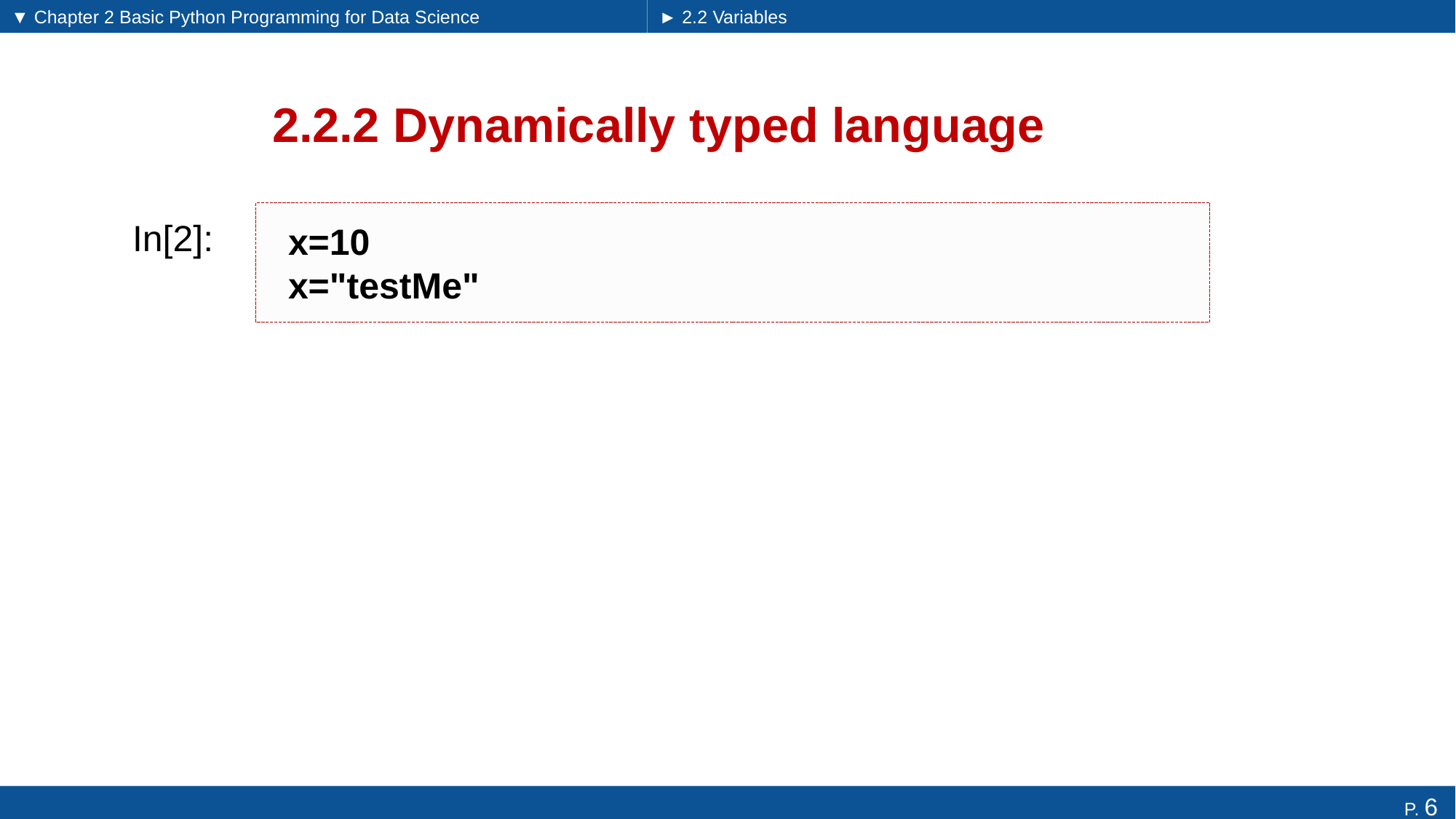

▼ Chapter 2 Basic Python Programming for Data Science
► 2.2 Variables
# 2.2.2 Dynamically typed language
x=10
x="testMe"
In[2]: